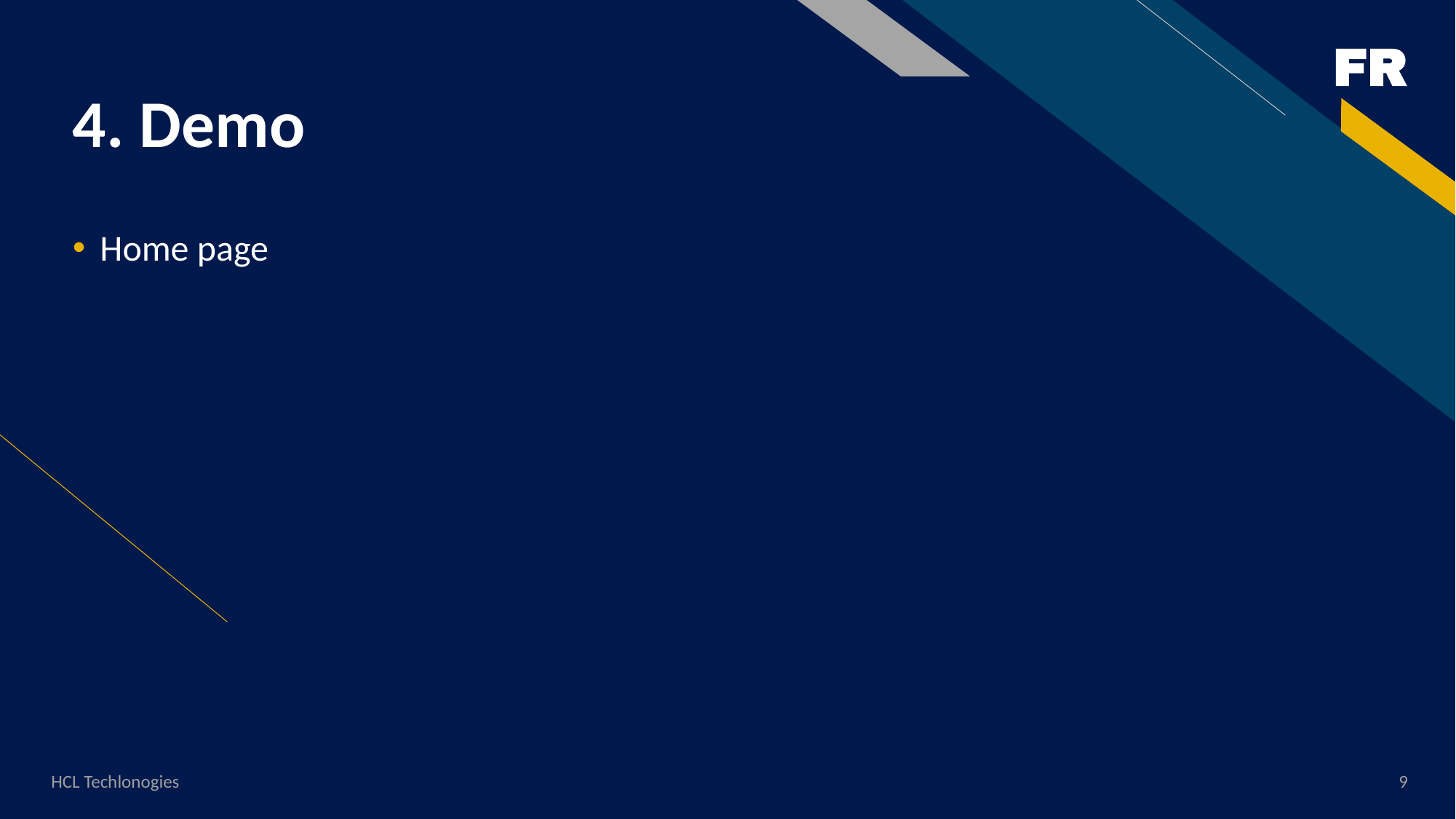

# 4. Demo
Home page
HCL Techlonogies
9